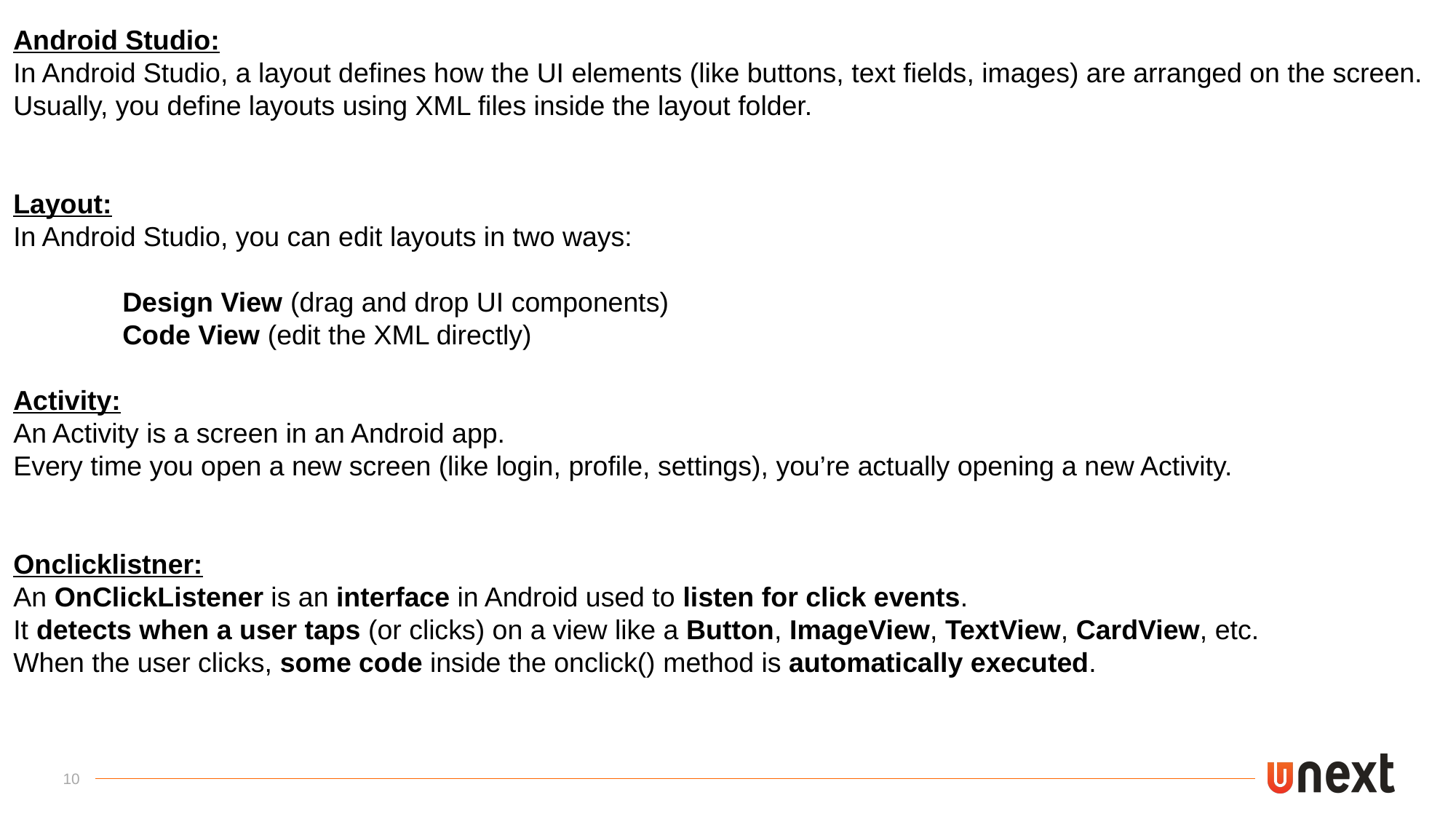

Android Studio:
In Android Studio, a layout defines how the UI elements (like buttons, text fields, images) are arranged on the screen.
Usually, you define layouts using XML files inside the layout folder.

Layout:
In Android Studio, you can edit layouts in two ways:

	Design View (drag and drop UI components)
	Code View (edit the XML directly)

Activity:
An Activity is a screen in an Android app.
Every time you open a new screen (like login, profile, settings), you’re actually opening a new Activity.

Onclicklistner:
An OnClickListener is an interface in Android used to listen for click events.
It detects when a user taps (or clicks) on a view like a Button, ImageView, TextView, CardView, etc.
When the user clicks, some code inside the onclick() method is automatically executed.

10